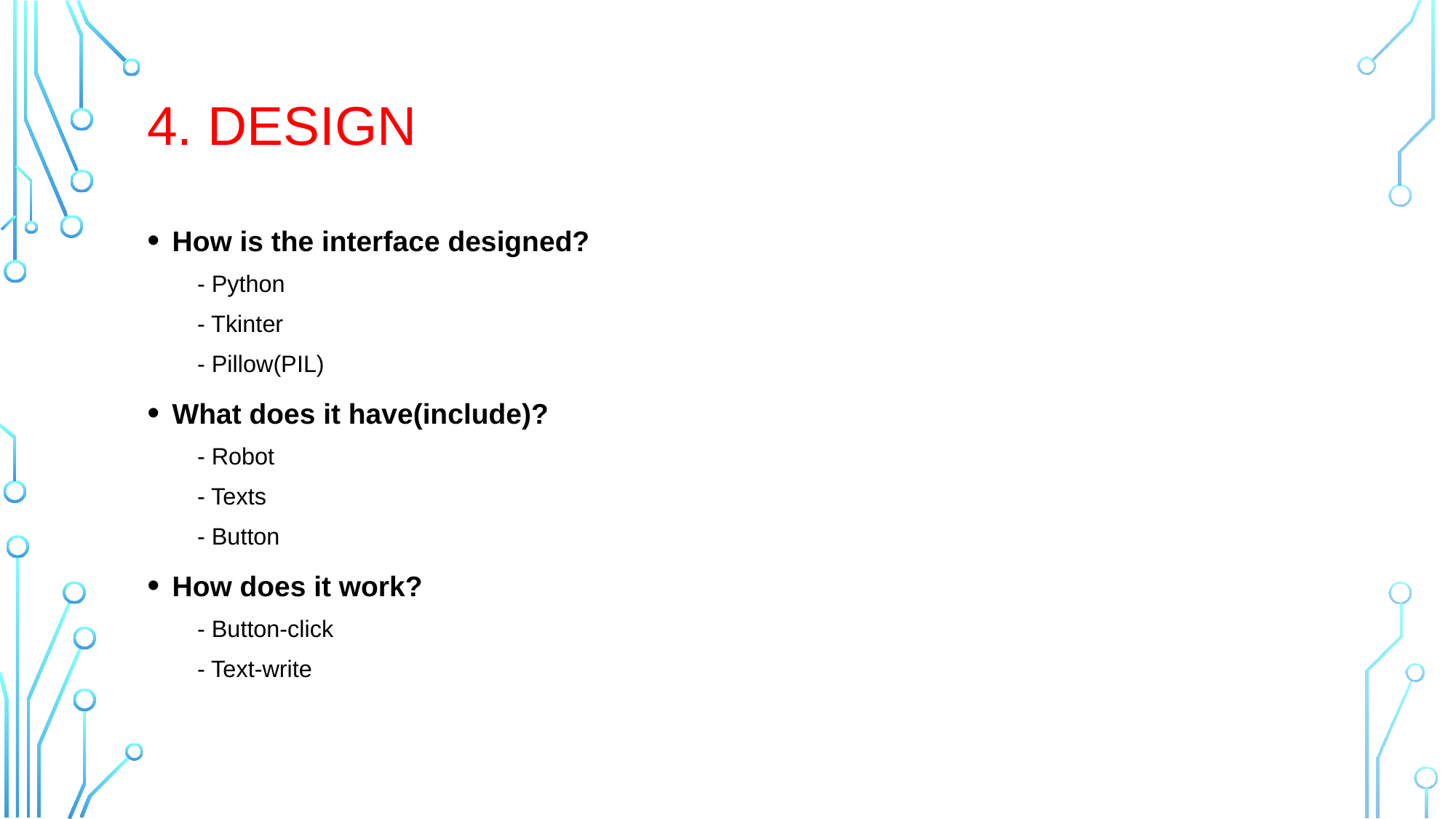

# 4. design
How is the interface designed?
- Python
- Tkinter
- Pillow(PIL)
What does it have(include)?
- Robot
- Texts
- Button
How does it work?
- Button-click
- Text-write